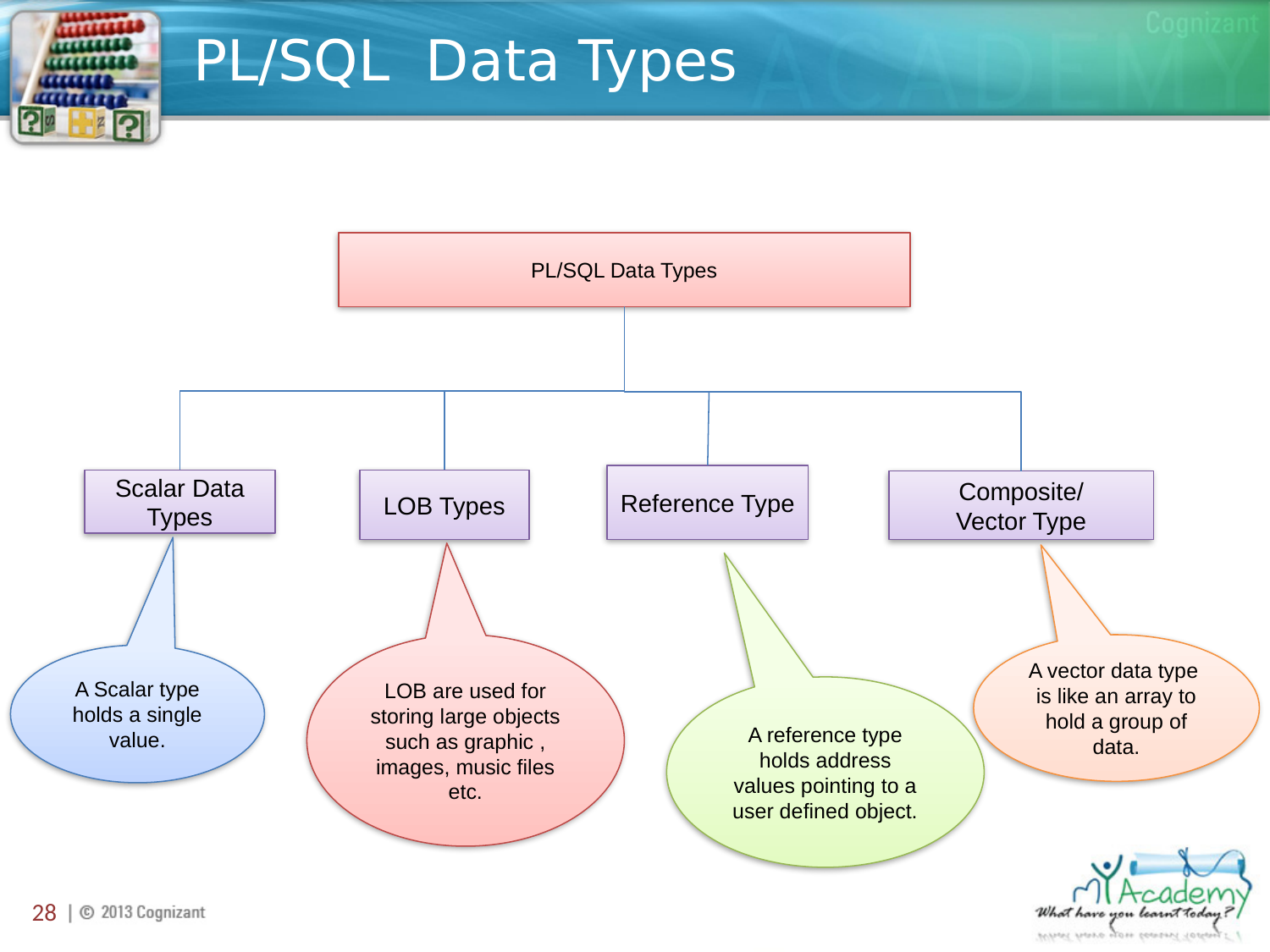

# PL/SQL  Data Types

PL/SQL Data Types
Reference Type
Scalar Data Types
LOB Types
Composite/
Vector Type
LOB are used for storing large objects such as graphic , images, music files etc.
A vector data type  is like an array to hold a group of data.
A Scalar type holds a single value.
A reference type holds address values pointing to a user defined object.
28